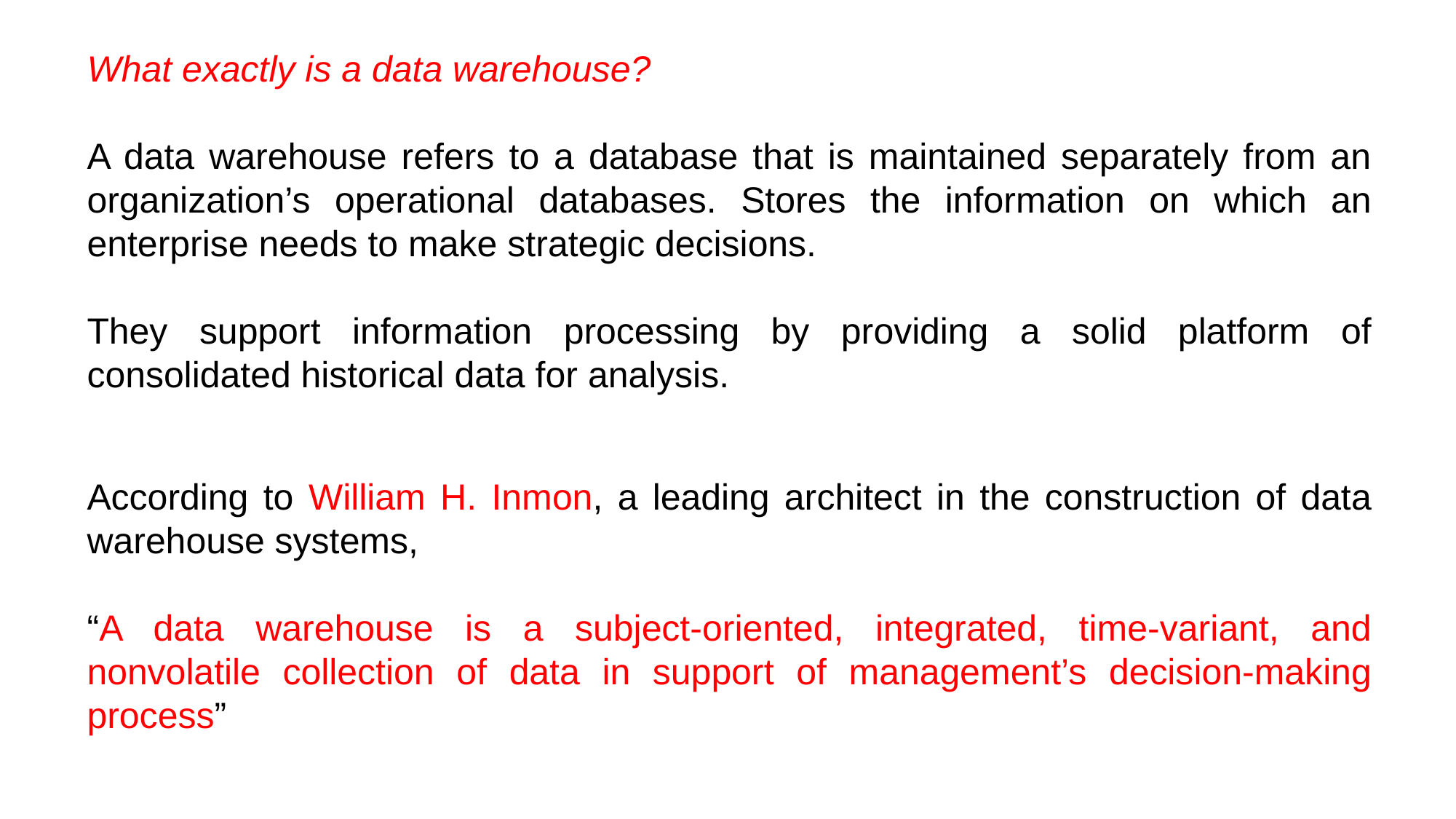

What exactly is a data warehouse?

A data warehouse refers to a database that is maintained separately from an organization’s operational databases. Stores the information on which an enterprise needs to make strategic decisions.

They support information processing by providing a solid platform of consolidated historical data for analysis.
According to William H. Inmon, a leading architect in the construction of data warehouse systems,

“A data warehouse is a subject-oriented, integrated, time-variant, and nonvolatile collection of data in support of management’s decision-making process”